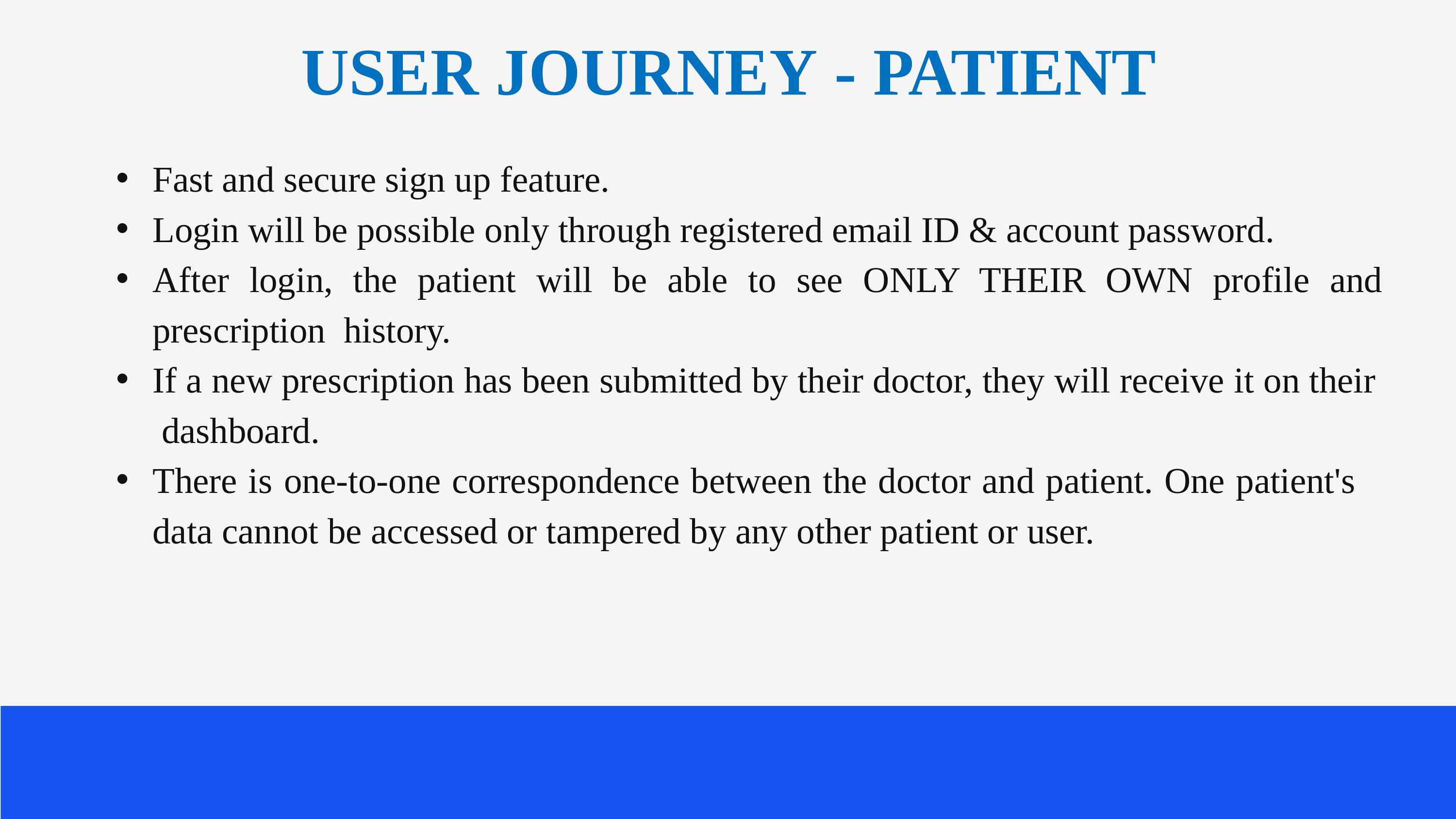

# USER JOURNEY - PATIENT
Fast and secure sign up feature.
Login will be possible only through registered email ID & account password.
After login, the patient will be able to see ONLY THEIR OWN profile and prescription  history.
If a new prescription has been submitted by their doctor, they will receive it on their  dashboard.
There is one-to-one correspondence between the doctor and patient. One patient's  data cannot be accessed or tampered by any other patient or user.